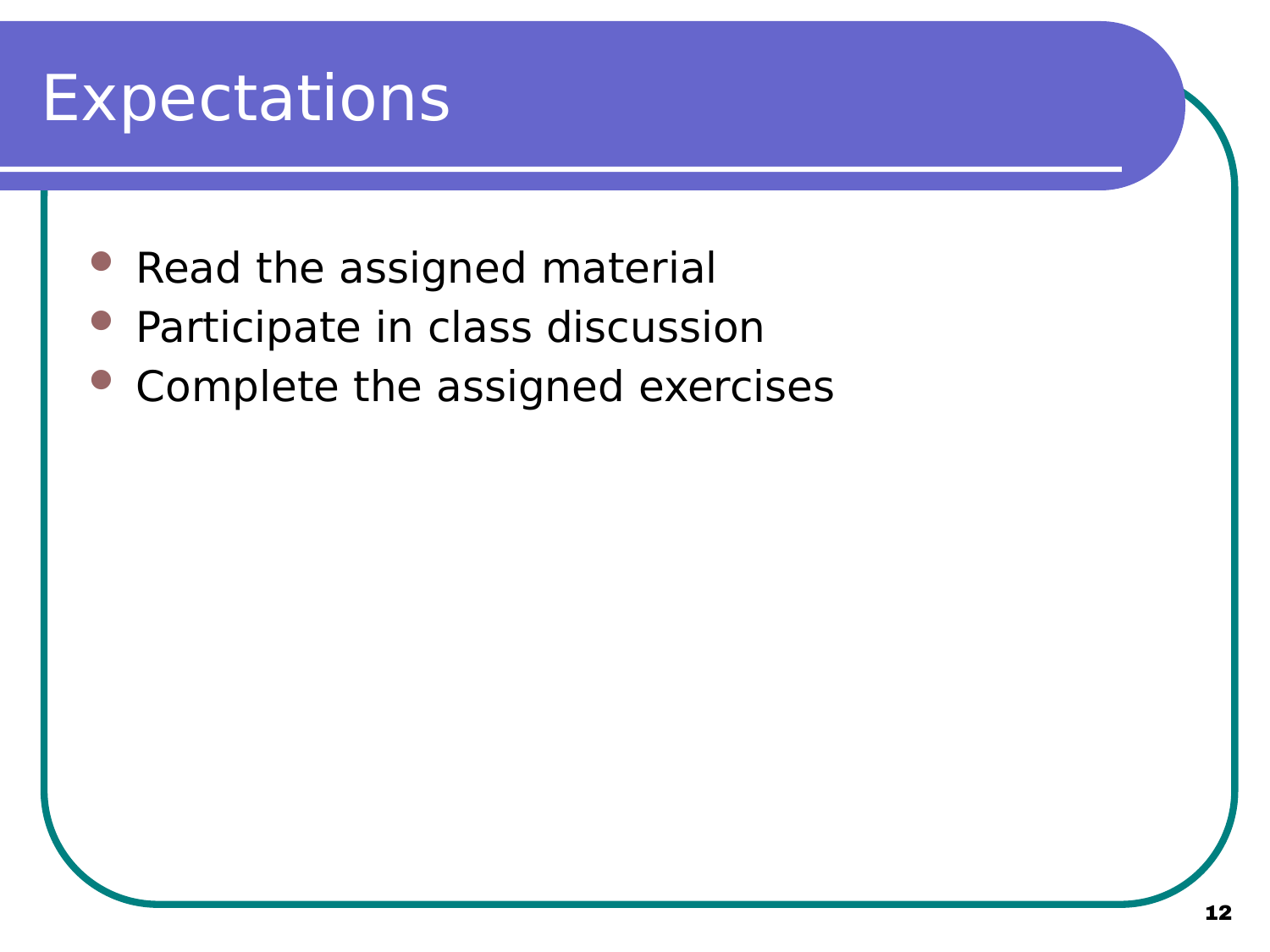

# Expectations
Read the assigned material
Participate in class discussion
Complete the assigned exercises
12